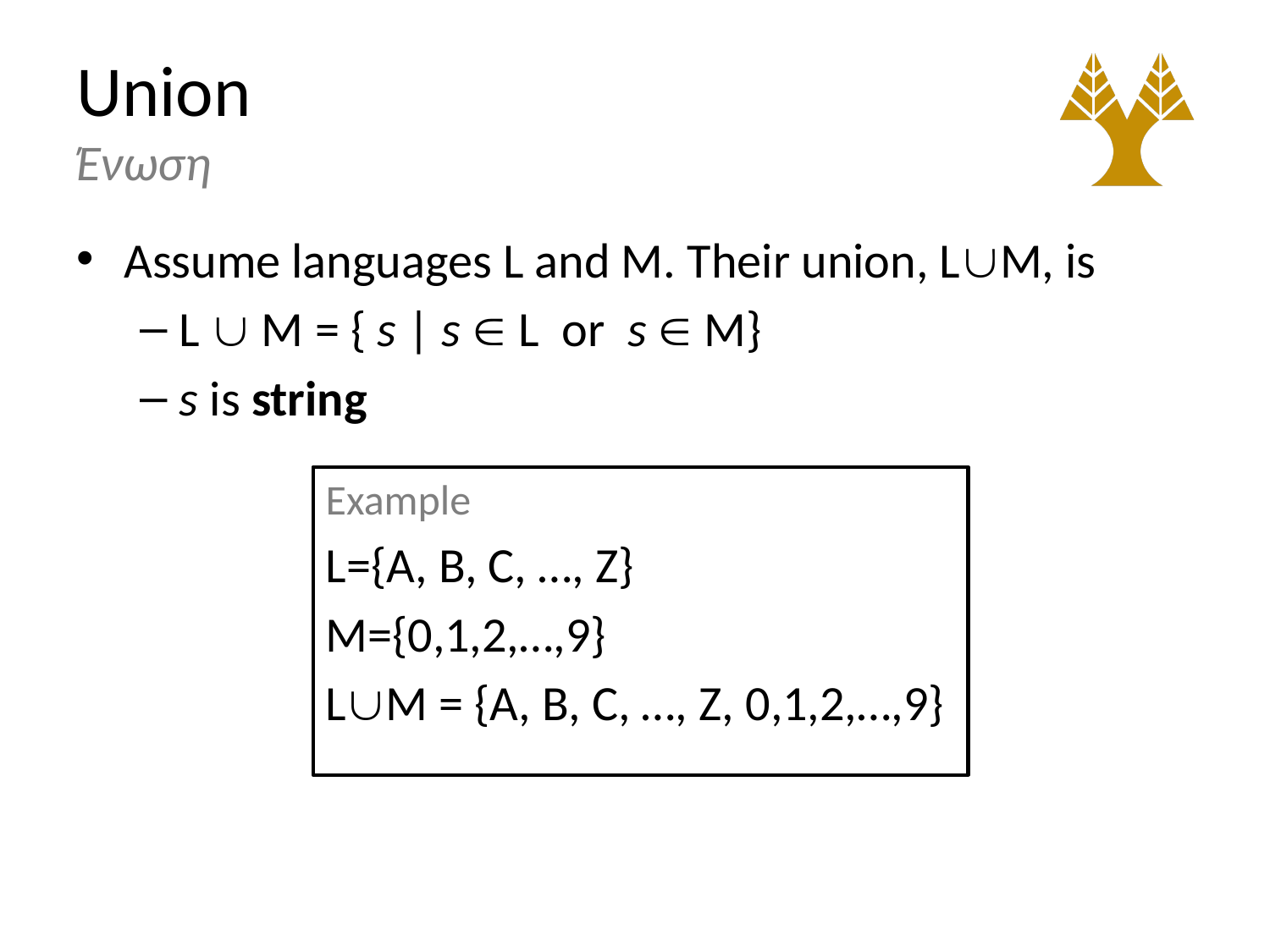

# Union Ένωση
Assume languages L and Μ. Their union, L∪M, is
L ∪ M = { s | s ∈ L  or  s ∈ M}
s is string
Example
L={A, B, C, …, Z}
M={0,1,2,…,9}
L∪M = {A, B, C, …, Z, 0,1,2,…,9}